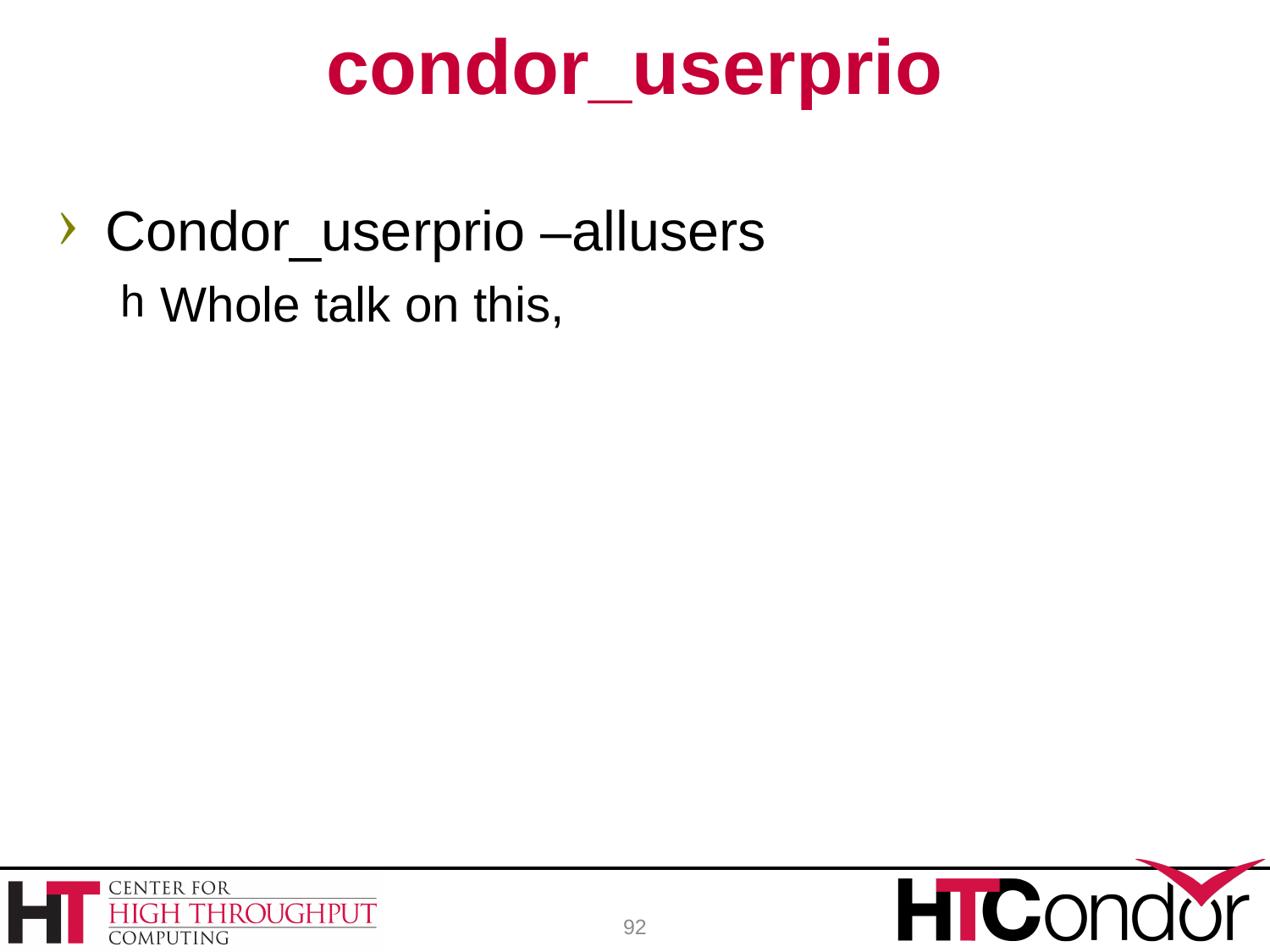

# condor_userprio
Condor_userprio –allusers
Whole talk on this,
92